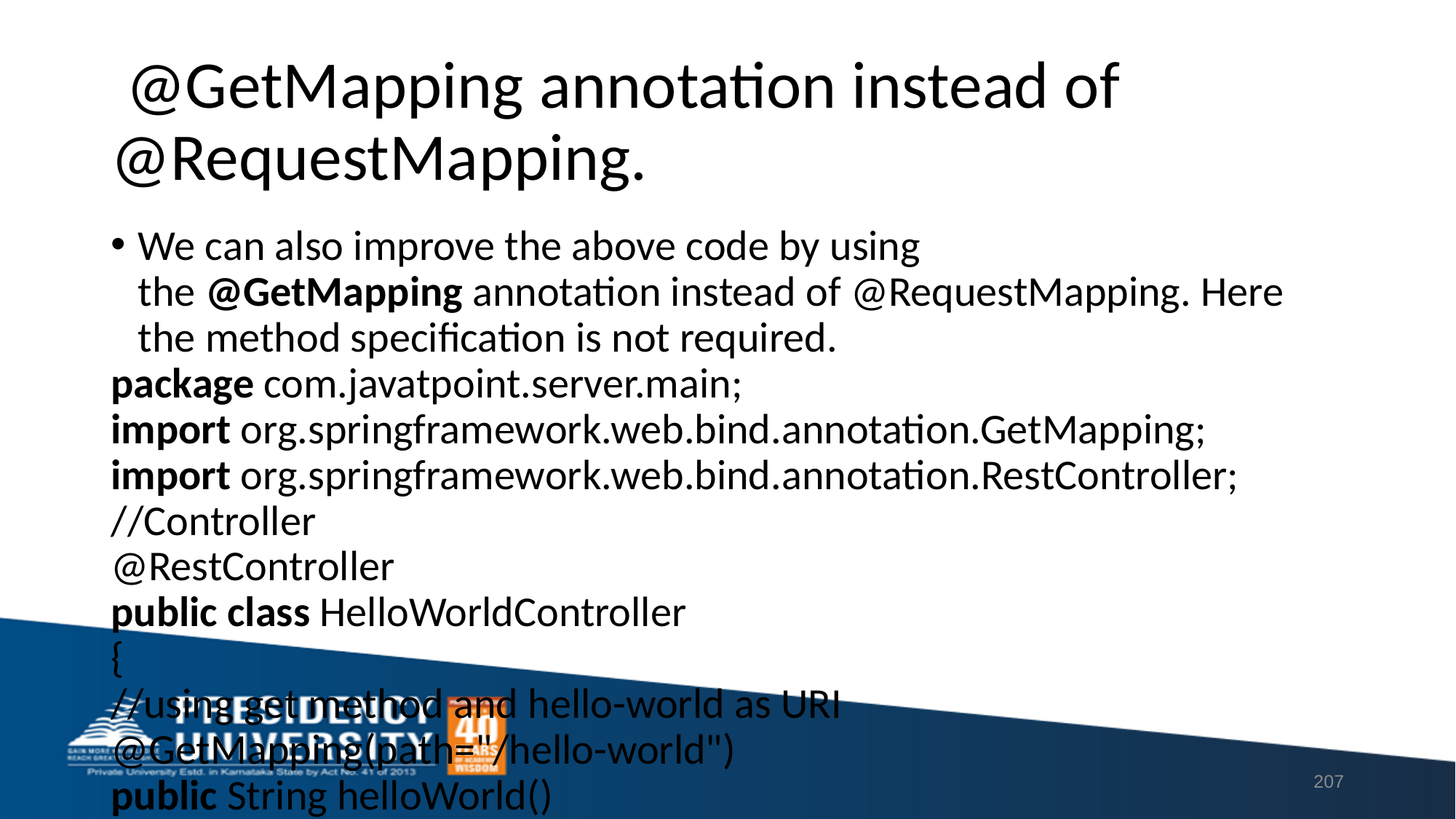

# @GetMapping annotation instead of @RequestMapping.
We can also improve the above code by using the @GetMapping annotation instead of @RequestMapping. Here the method specification is not required.
package com.javatpoint.server.main;
import org.springframework.web.bind.annotation.GetMapping;
import org.springframework.web.bind.annotation.RestController;
//Controller
@RestController
public class HelloWorldController
{
//using get method and hello-world as URI
@GetMapping(path="/hello-world")
public String helloWorld()
{
return "Hello World";
}
}
Step 3: Run the RestfulWebServiceApplication. It displays the string Hello World on the browser.
207